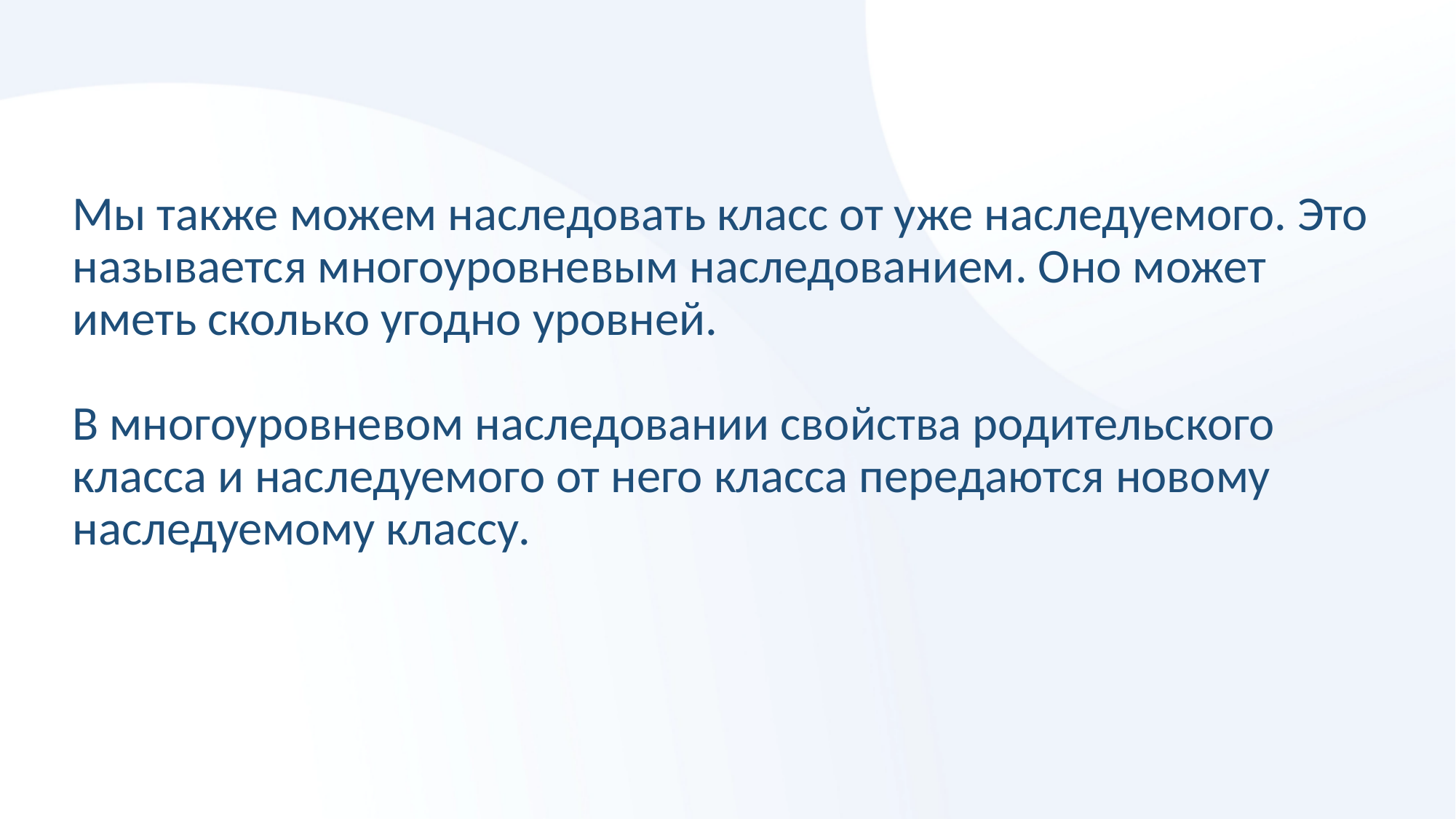

# Мы также можем наследовать класс от уже наследуемого. Это называется многоуровневым наследованием. Оно может иметь сколько угодно уровней. В многоуровневом наследовании свойства родительского класса и наследуемого от него класса передаются новому наследуемому классу.